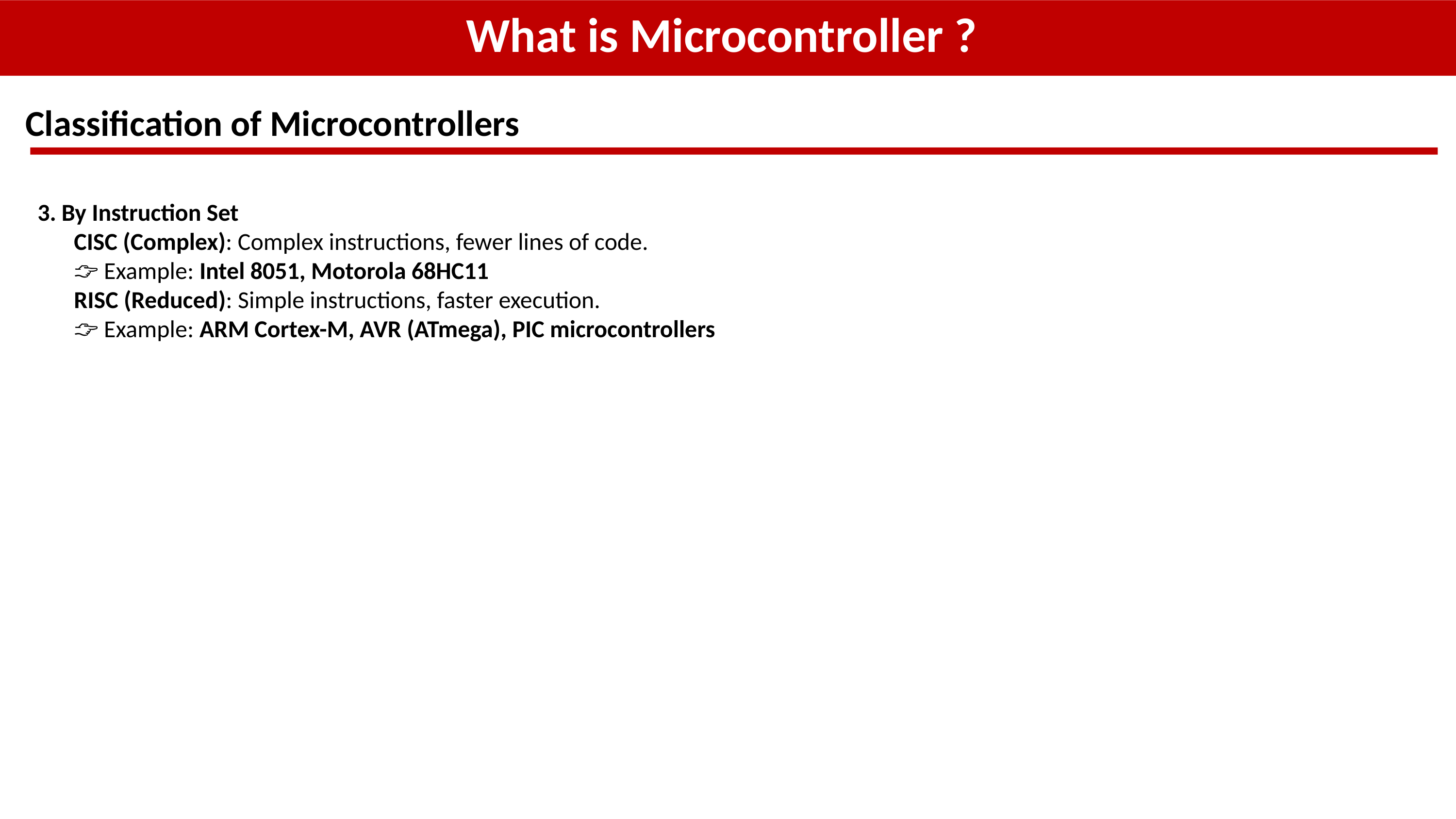

What is Microcontroller ?

Classification of Microcontrollers

3. By Instruction Set
CISC (Complex): Complex instructions, fewer lines of code.
👉 Example: Intel 8051, Motorola 68HC11
RISC (Reduced): Simple instructions, faster execution.
👉 Example: ARM Cortex-M, AVR (ATmega), PIC microcontrollers